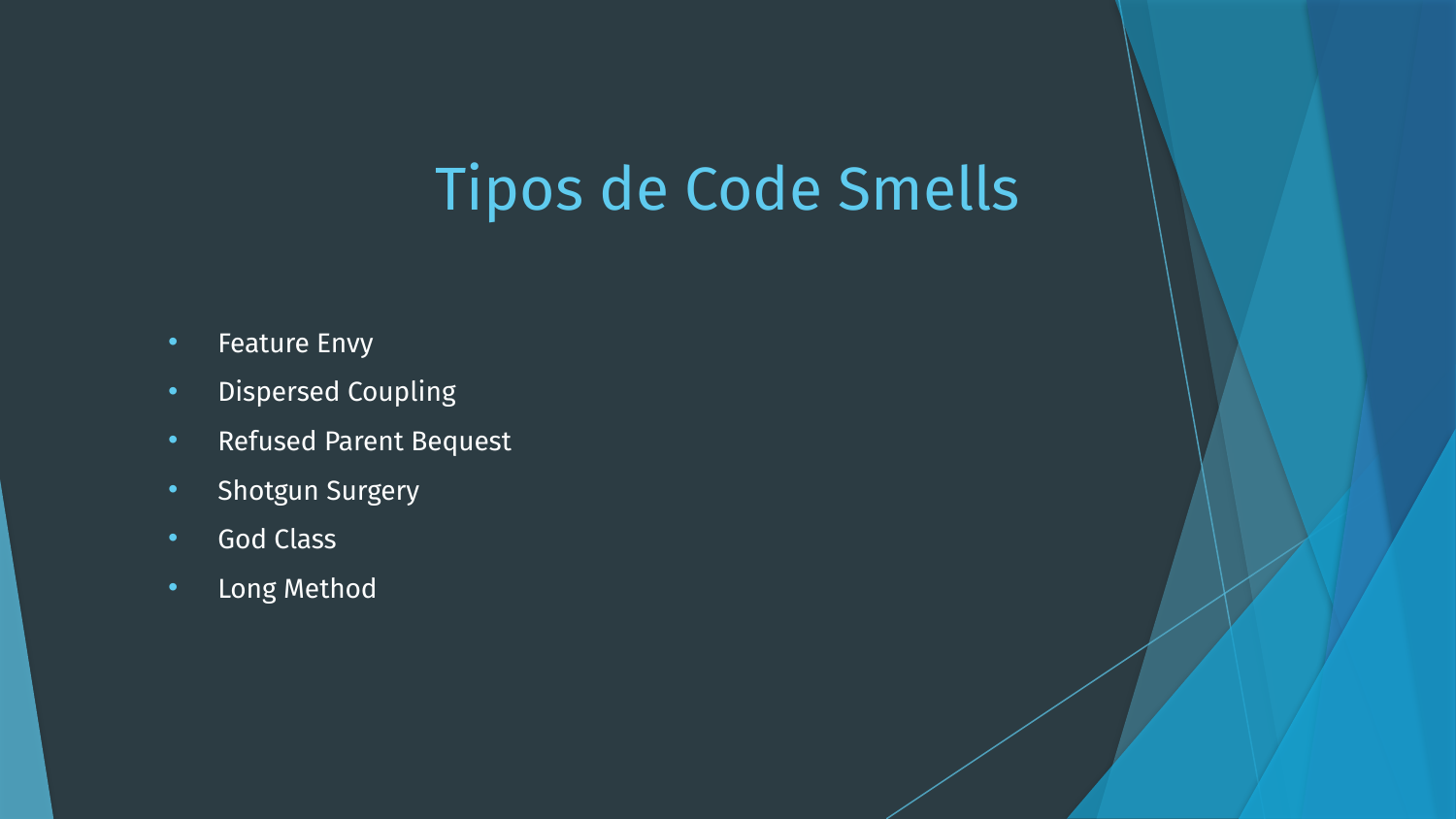

# Tipos de Code Smells
Feature Envy
Dispersed Coupling
Refused Parent Bequest
Shotgun Surgery
God Class
Long Method